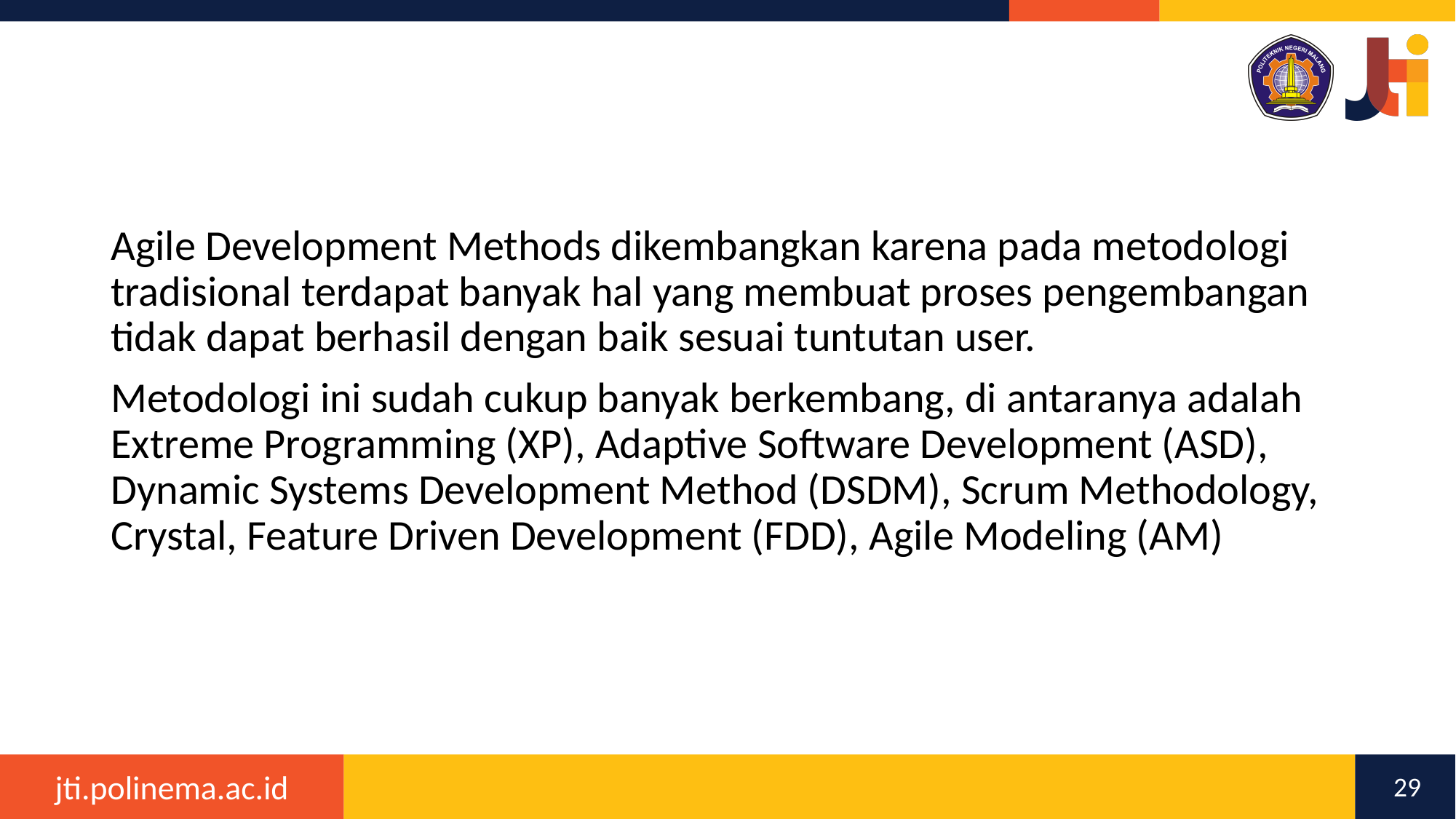

Agile Development Methods dikembangkan karena pada metodologi tradisional terdapat banyak hal yang membuat proses pengembangan tidak dapat berhasil dengan baik sesuai tuntutan user.
Metodologi ini sudah cukup banyak berkembang, di antaranya adalah Extreme Programming (XP), Adaptive Software Development (ASD), Dynamic Systems Development Method (DSDM), Scrum Methodology, Crystal, Feature Driven Development (FDD), Agile Modeling (AM)

29